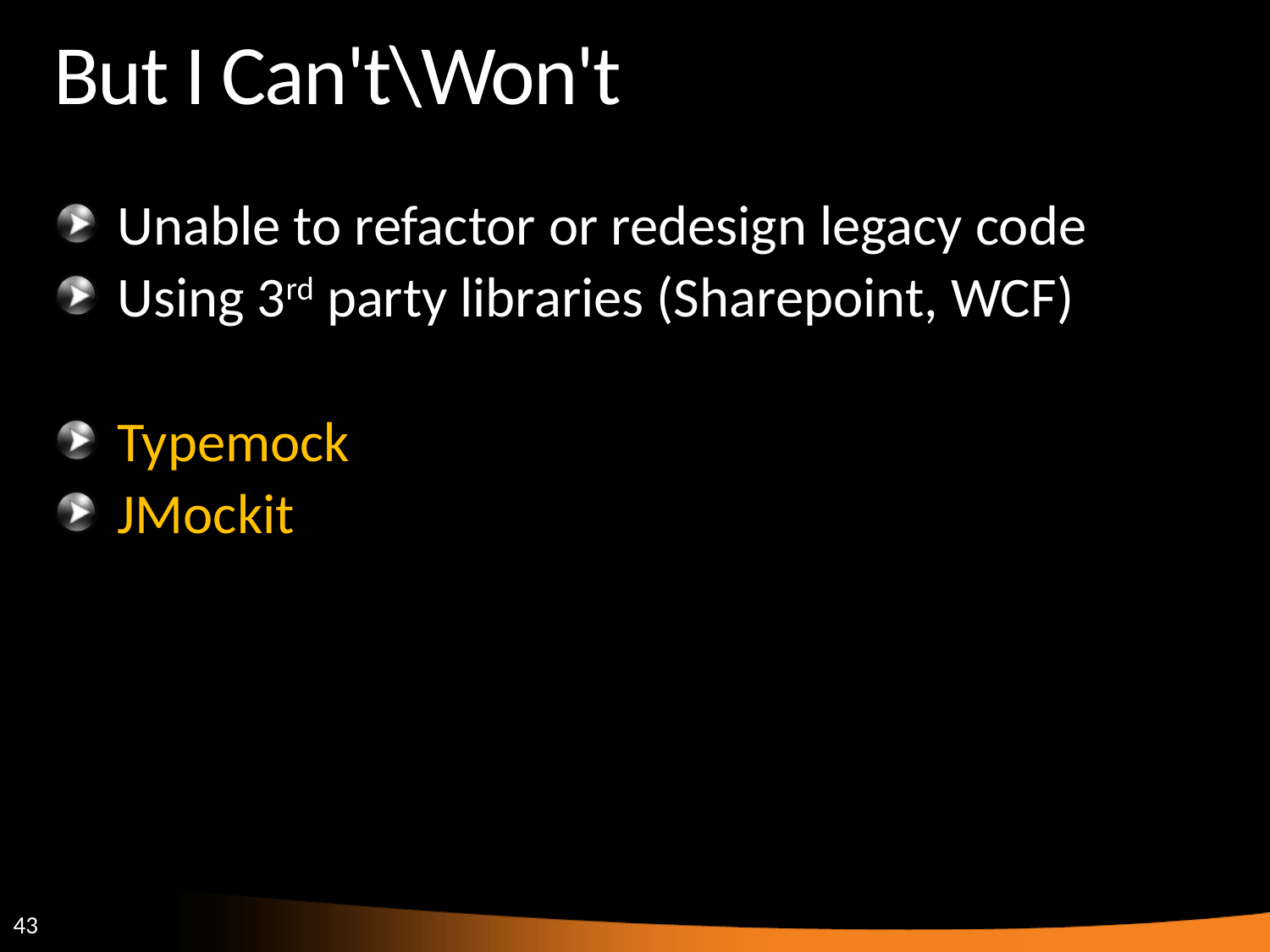

# But I Can't\Won't
Unable to refactor or redesign legacy code
Using 3rd party libraries (Sharepoint, WCF)

Typemock
JMockit